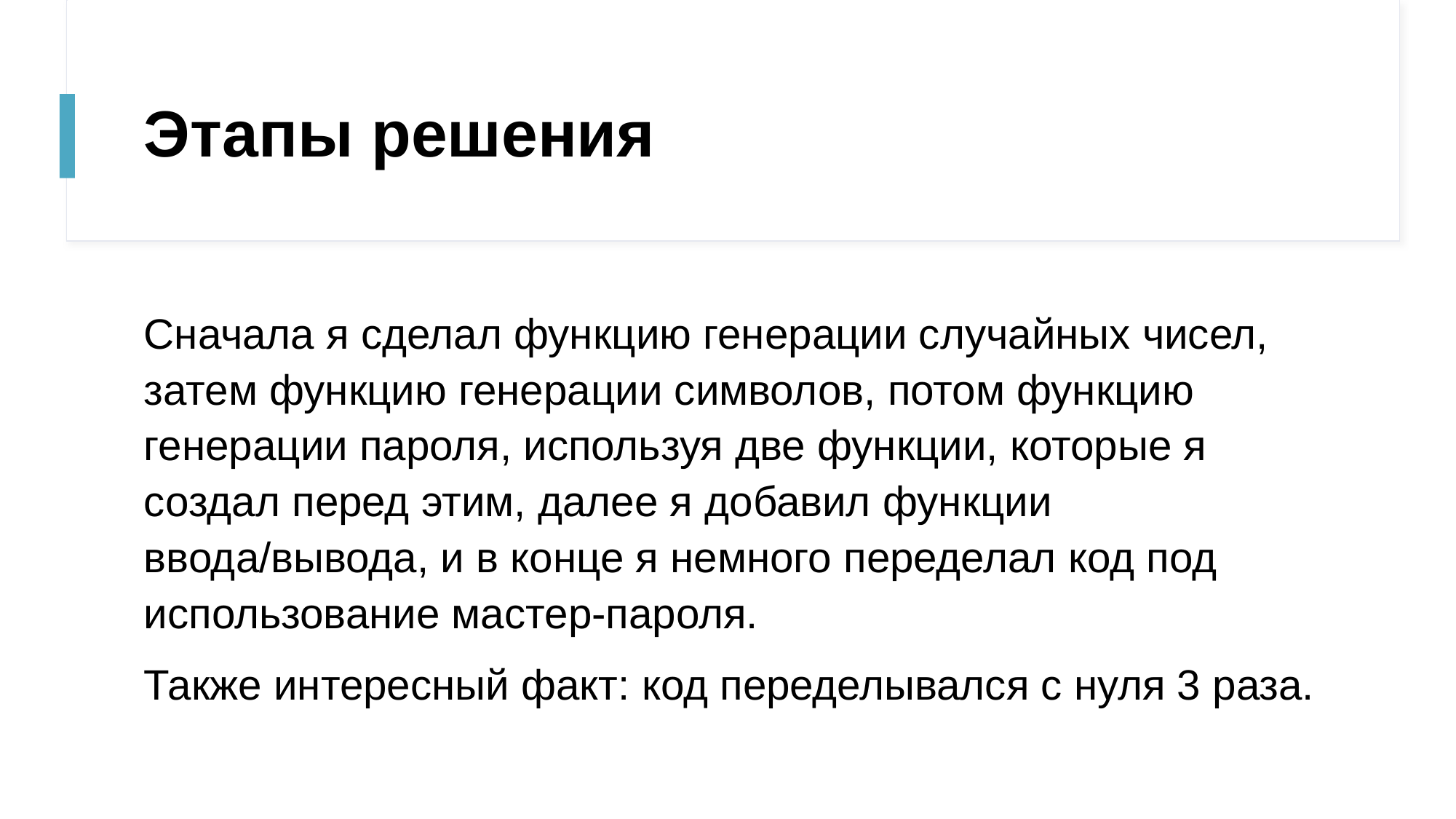

# Этапы решения
Сначала я сделал функцию генерации случайных чисел, затем функцию генерации символов, потом функцию генерации пароля, используя две функции, которые я создал перед этим, далее я добавил функции ввода/вывода, и в конце я немного переделал код под использование мастер-пароля.
Также интересный факт: код переделывался с нуля 3 раза.